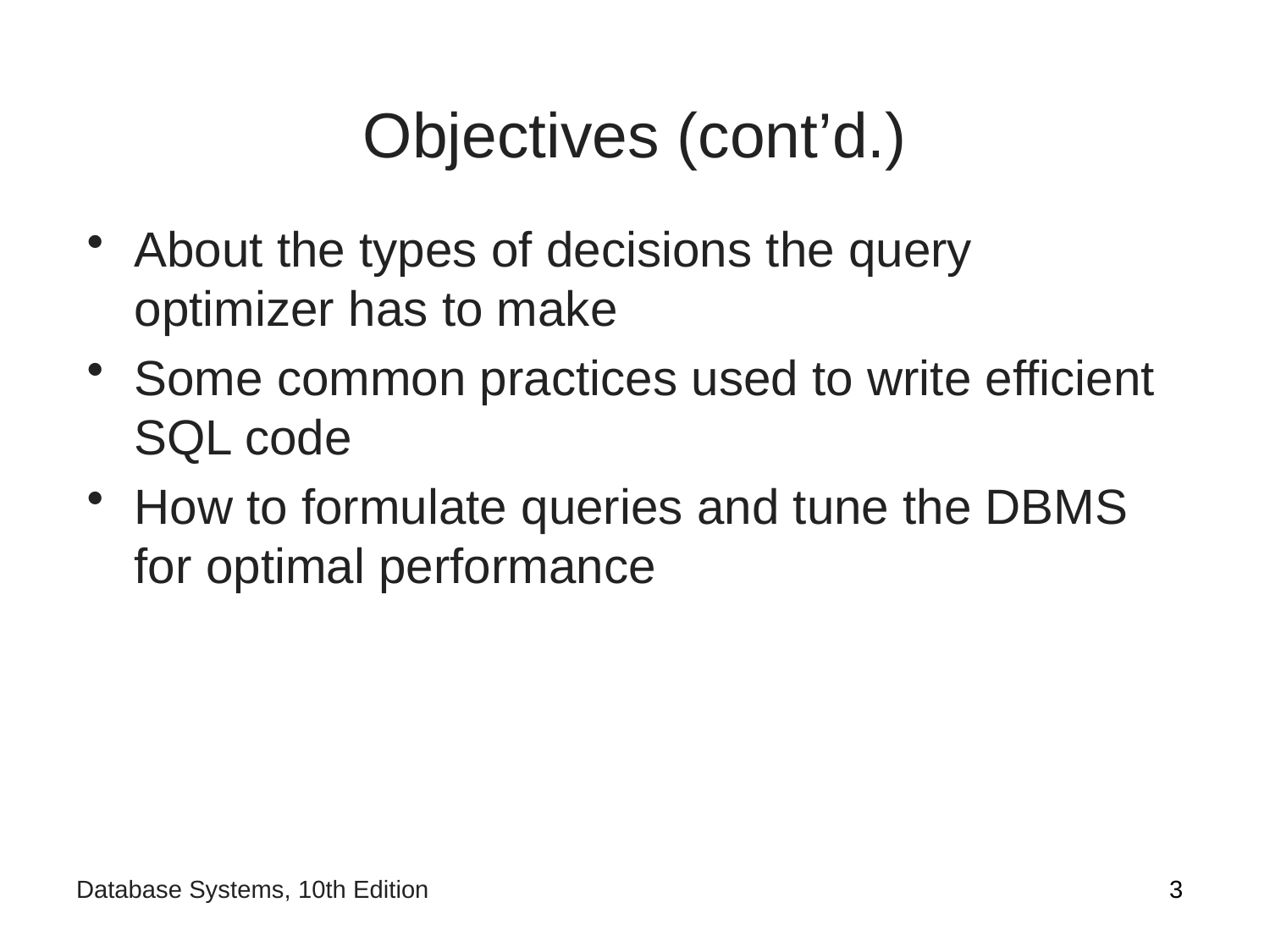

# Objectives (cont’d.)
About the types of decisions the query optimizer has to make
Some common practices used to write efficient SQL code
How to formulate queries and tune the DBMS for optimal performance
3
Database Systems, 10th Edition